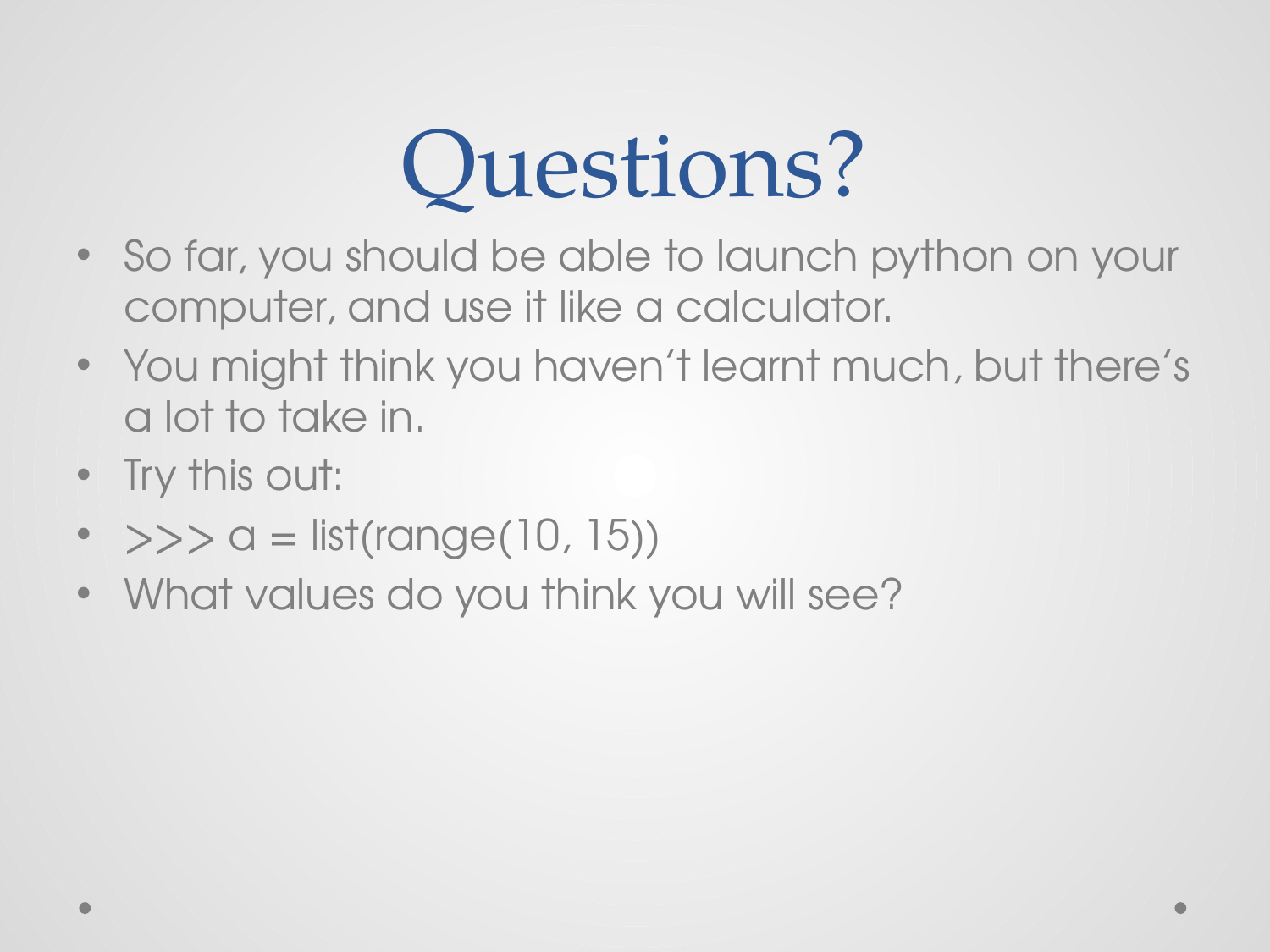

# Questions?
So far, you should be able to launch python on your computer, and use it like a calculator.
You might think you haven’t learnt much, but there’s a lot to take in.
Try this out:
>>> a = list(range(10, 15))
What values do you think you will see?